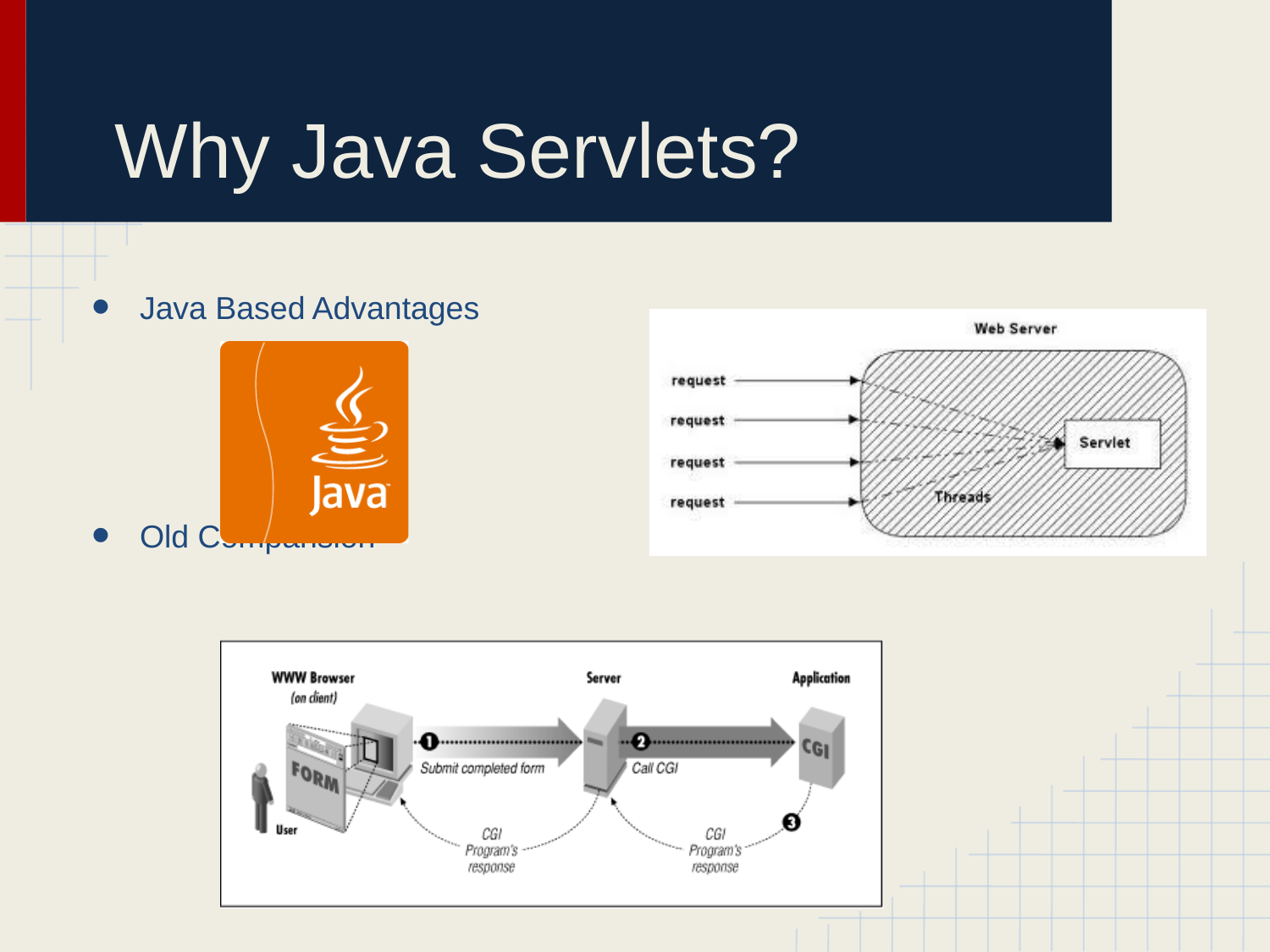

# Why Java Servlets?

Java Based Advantages

Old Comparision